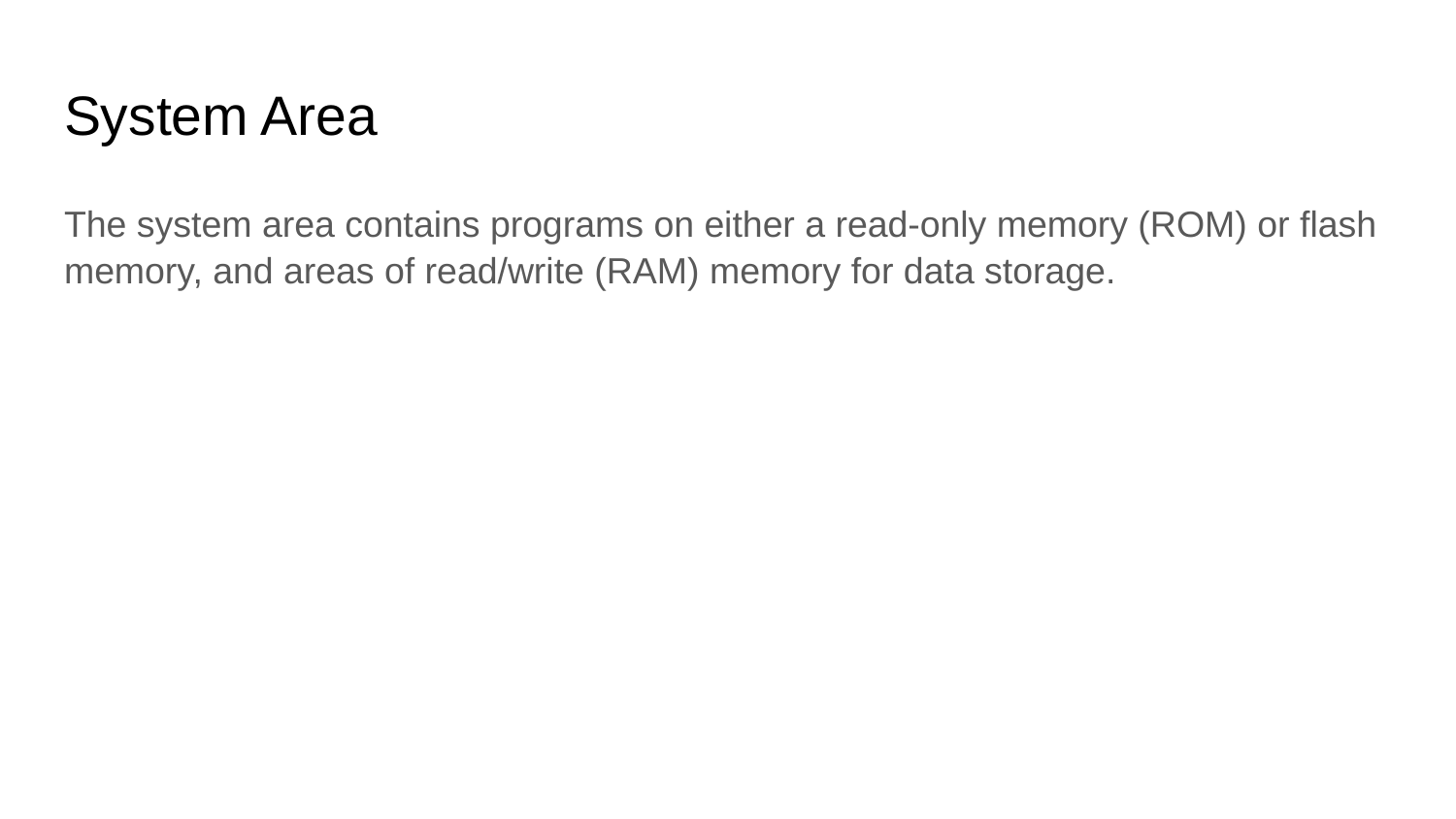

# System Area
The system area contains programs on either a read-only memory (ROM) or flash memory, and areas of read/write (RAM) memory for data storage.